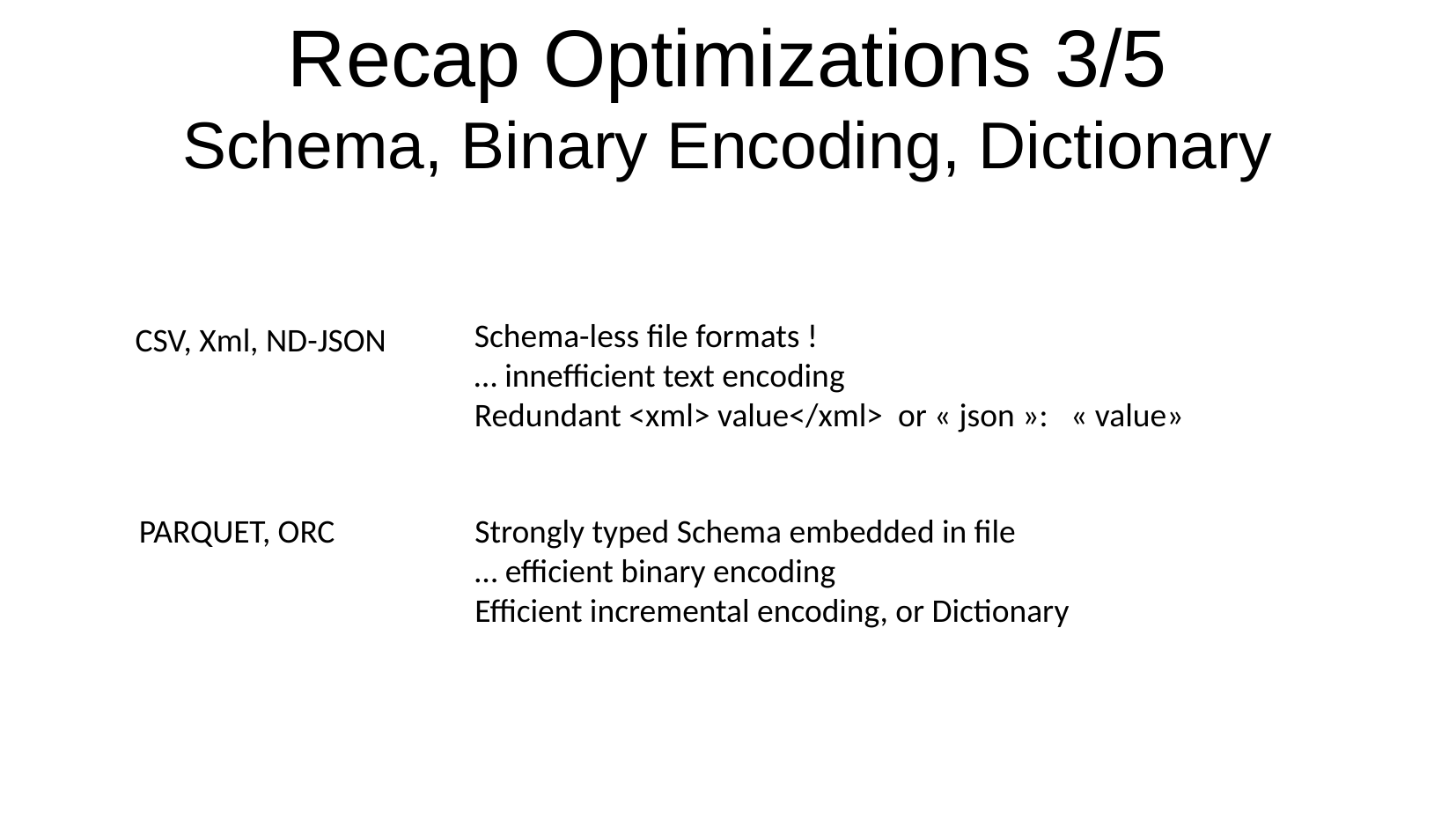

Recap Optimizations 3/5
Schema, Binary Encoding, Dictionary
Schema-less file formats !
… innefficient text encoding
Redundant <xml> value</xml>  or « json »:   « value»
CSV, Xml, ND-JSON
PARQUET, ORC
Strongly typed Schema embedded in file
… efficient binary encoding
Efficient incremental encoding, or Dictionary